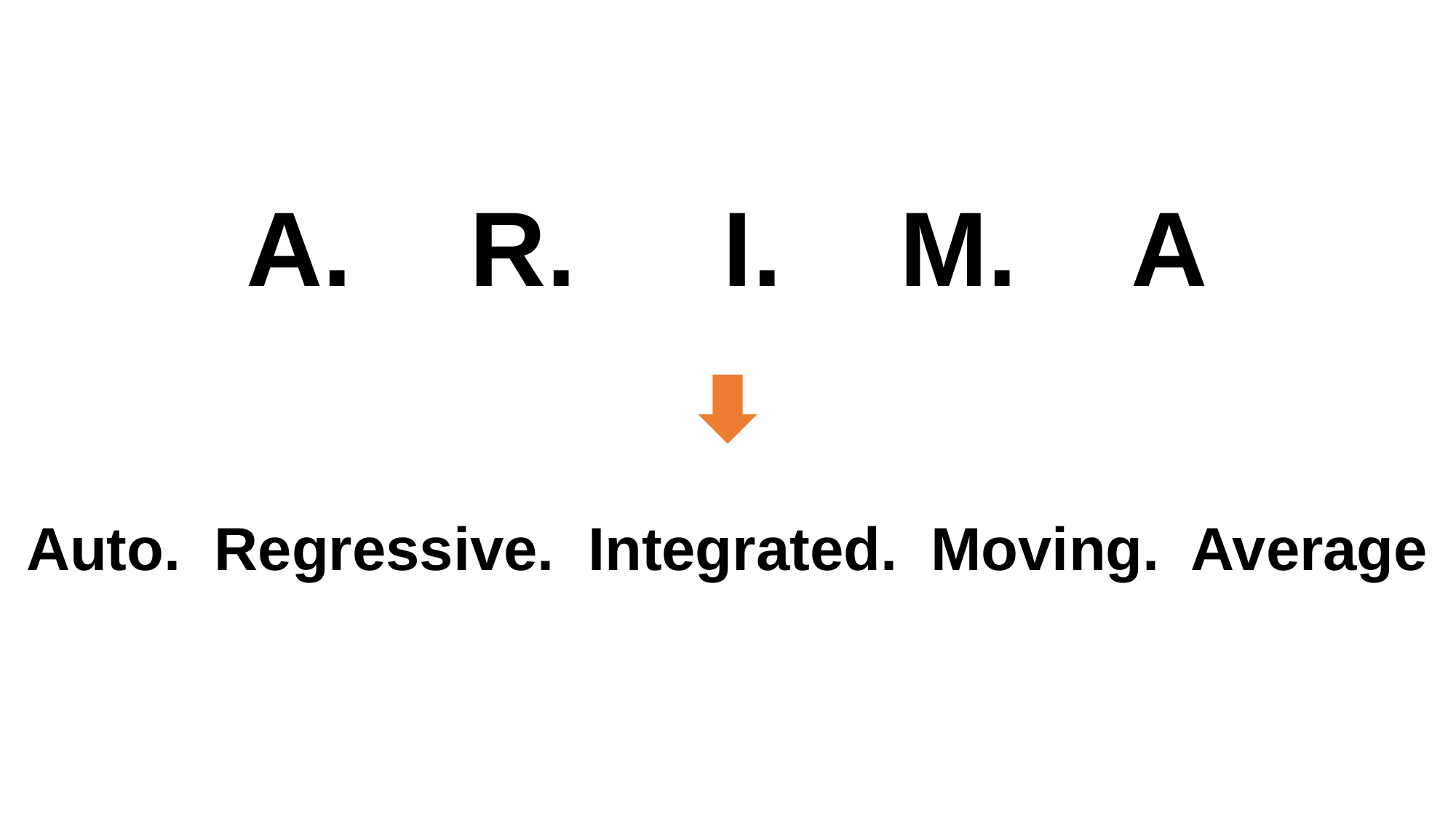

A.    R.     I.    M.    A

Auto.  Regressive.  Integrated.  Moving.  Average